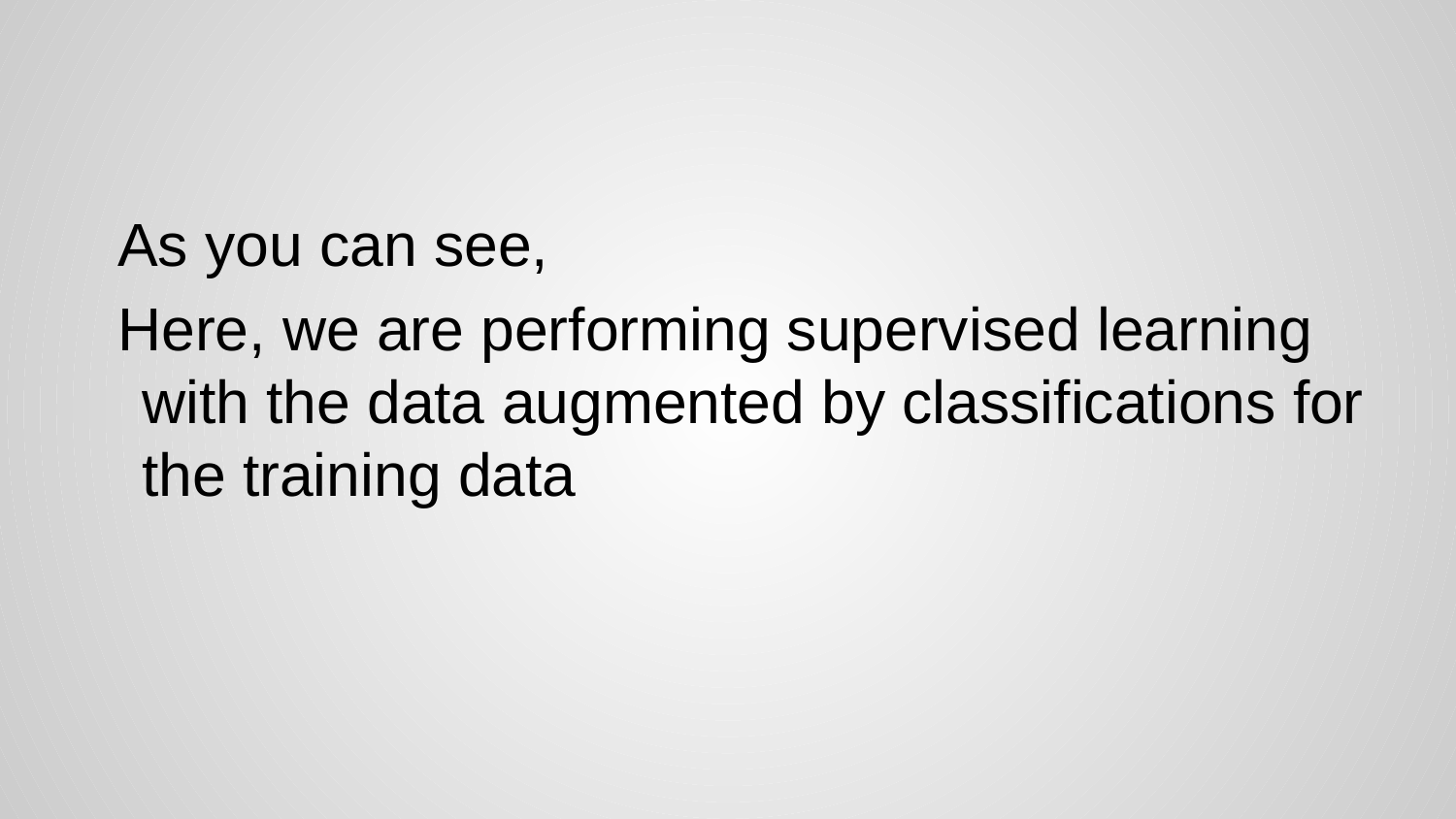

As you can see,
Here, we are performing supervised learning with the data augmented by classifications for the training data